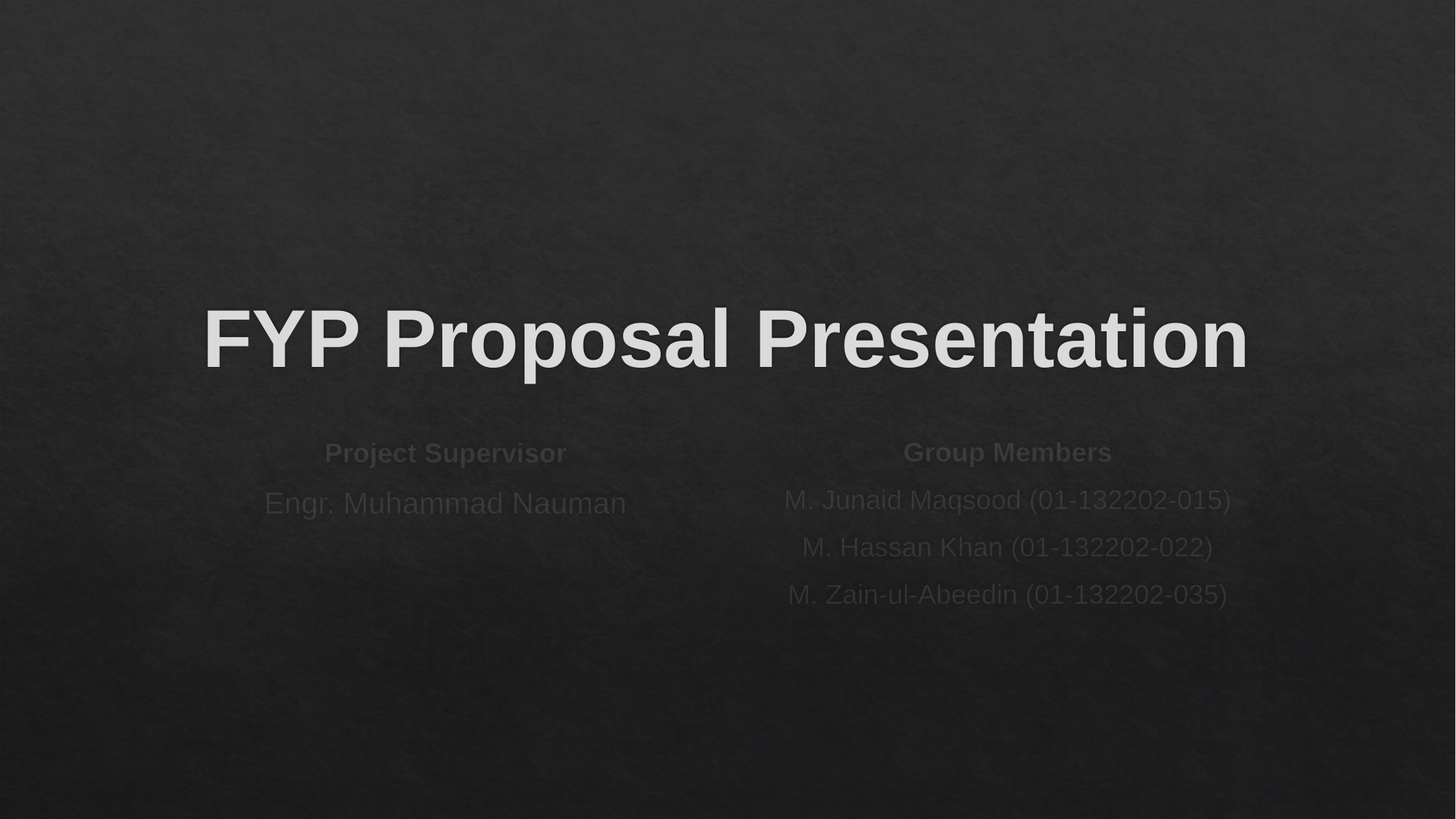

# FYP Proposal Presentation
Group Members
M. Junaid Maqsood (01-132202-015)
M. Hassan Khan (01-132202-022)
M. Zain-ul-Abeedin (01-132202-035)
Project Supervisor
Engr. Muhammad Nauman